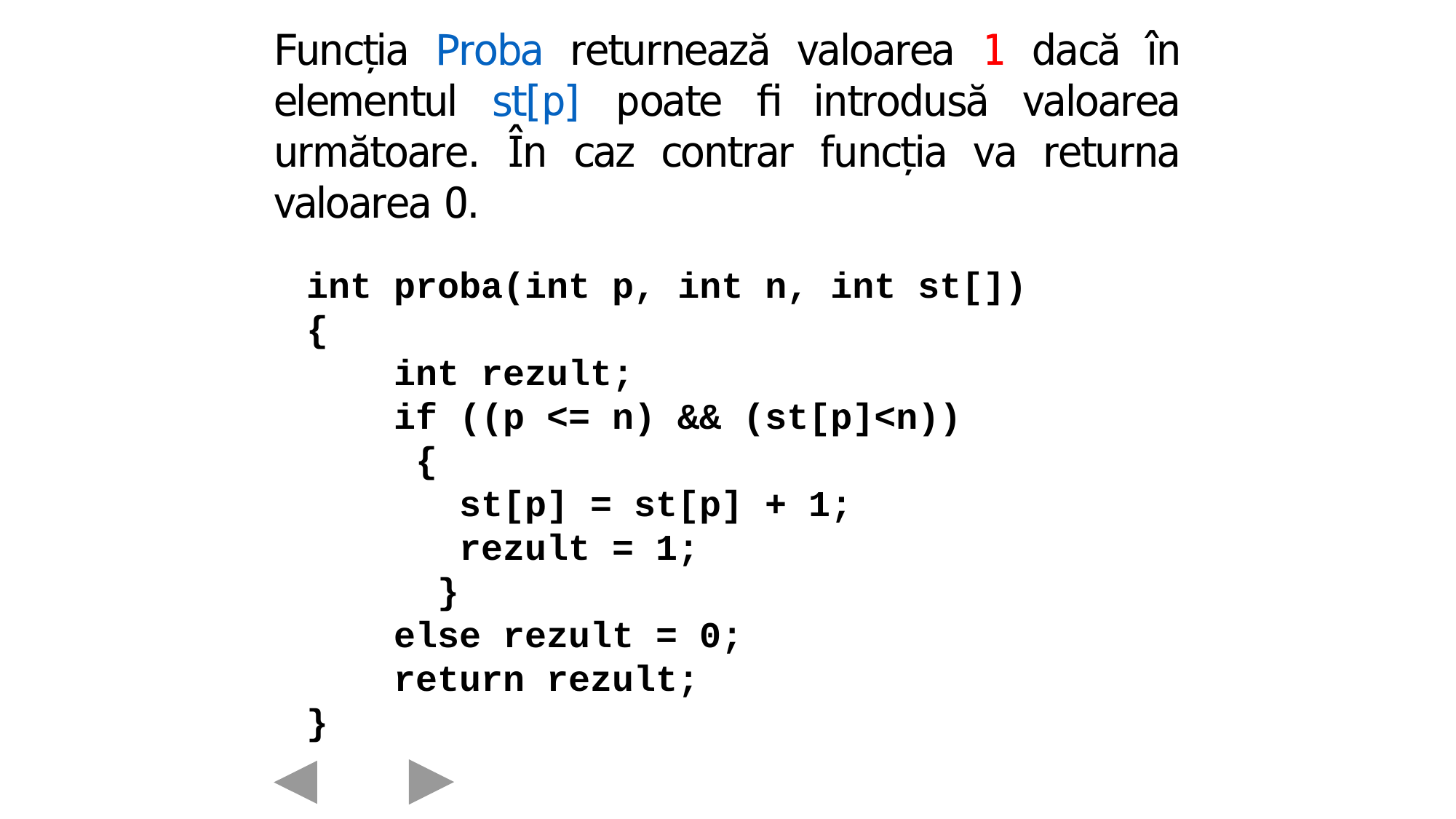

Funcția Proba returnează valoarea 1 dacă în elementul st[p] poate fi introdusă valoarea următoare. În caz contrar funcția va returna valoarea 0.
int proba(int p, int n, int st[])
{
    int rezult;
    if ((p <= n) && (st[p]<n))
     {
       st[p] = st[p] + 1;
       rezult = 1;
      }
    else rezult = 0;
    return rezult;
}